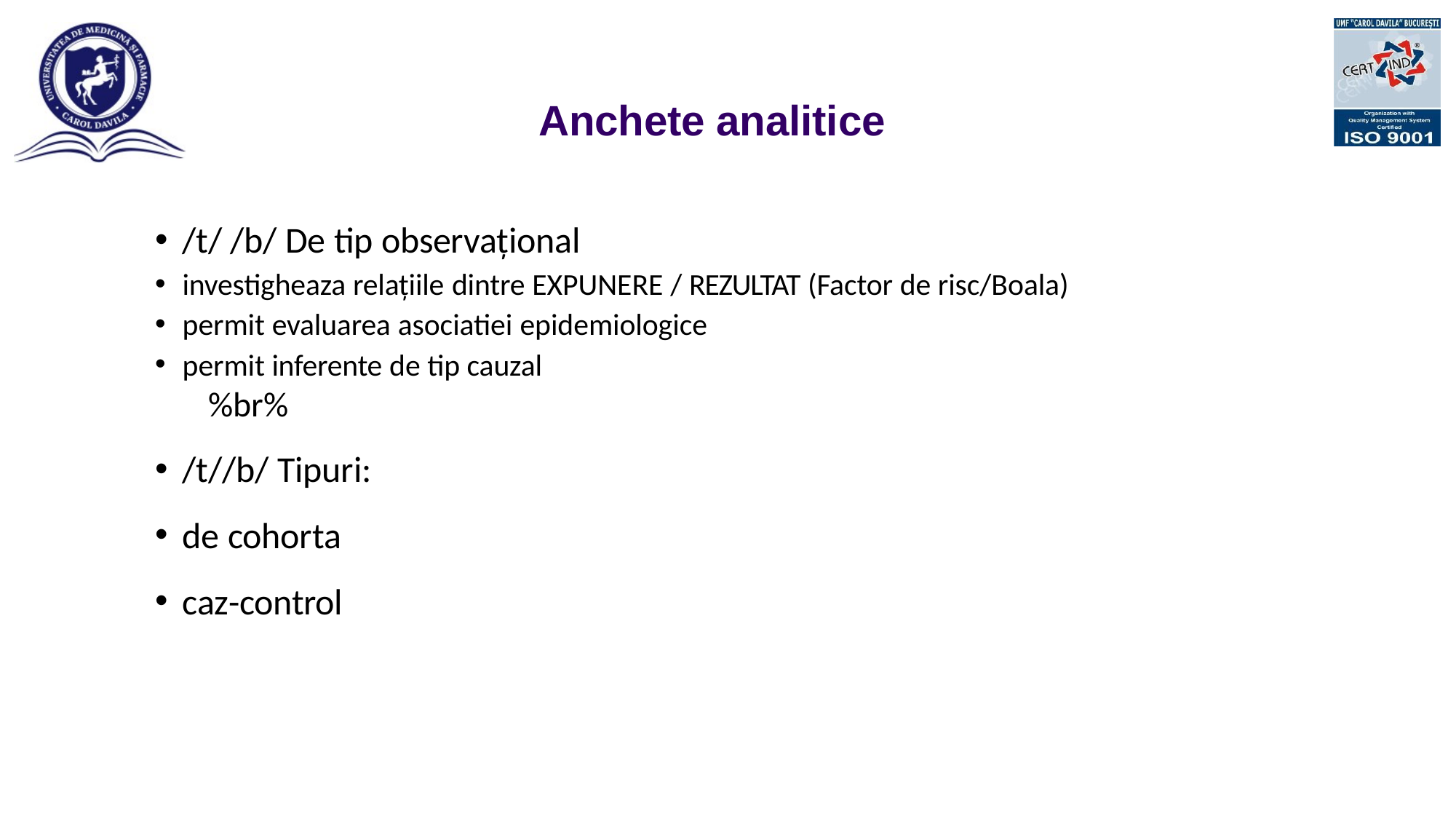

# Anchete analitice
/t/ /b/ De tip observațional
investigheaza relațiile dintre EXPUNERE / REZULTAT (Factor de risc/Boala)
permit evaluarea asociatiei epidemiologice
permit inferente de tip cauzal
%br%
/t//b/ Tipuri:
de cohorta
caz-control